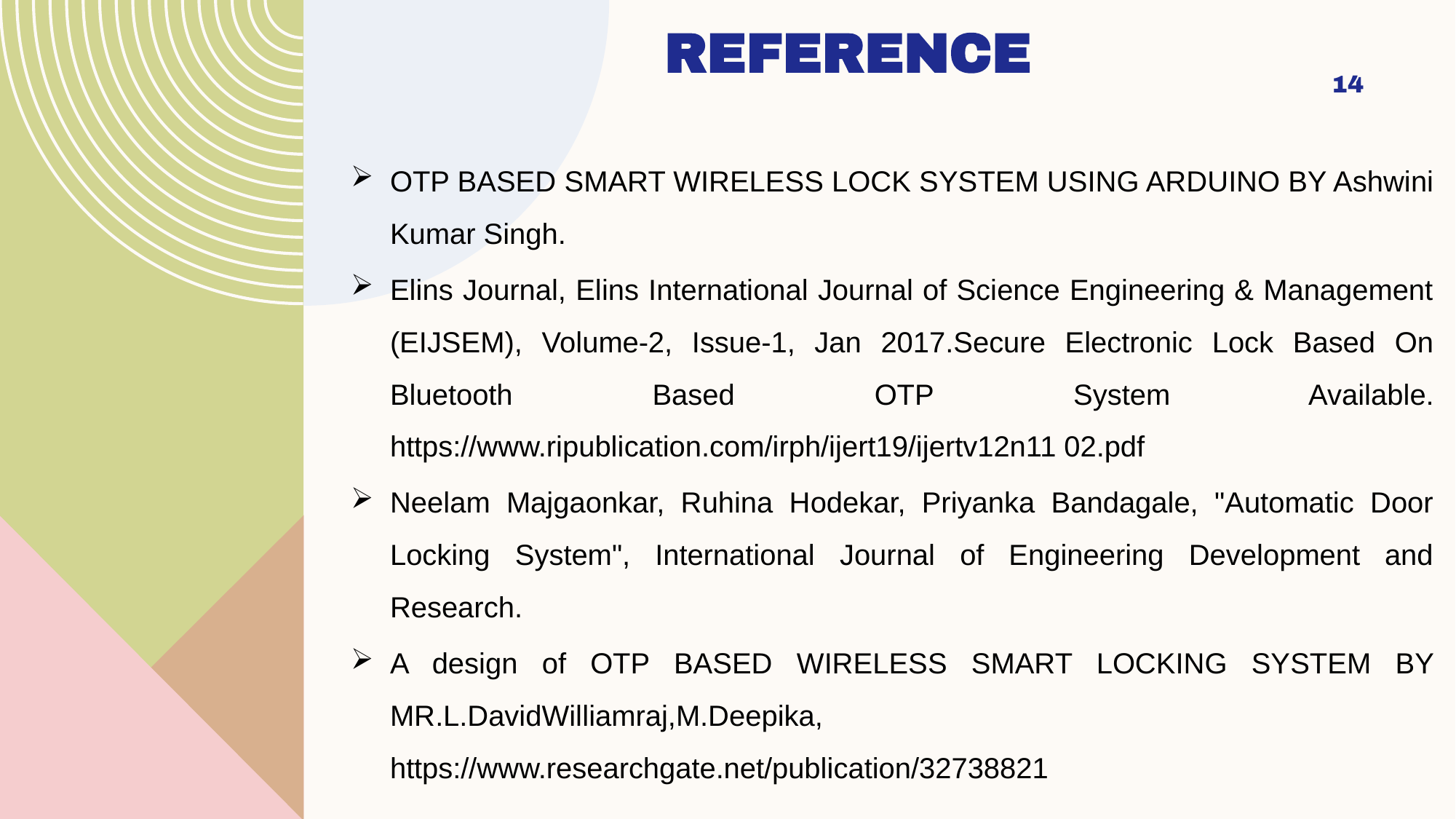

# REFERENCE
14
OTP BASED SMART WIRELESS LOCK SYSTEM USING ARDUINO BY Ashwini Kumar Singh.
Elins Journal, Elins International Journal of Science Engineering & Management (EIJSEM), Volume-2, Issue-1, Jan 2017.Secure Electronic Lock Based On Bluetooth Based OTP System Available. https://www.ripublication.com/irph/ijert19/ijertv12n11 02.pdf
Neelam Majgaonkar, Ruhina Hodekar, Priyanka Bandagale, "Automatic Door Locking System", International Journal of Engineering Development and Research.
A design of OTP BASED WIRELESS SMART LOCKING SYSTEM BY MR.L.DavidWilliamraj,M.Deepika, https://www.researchgate.net/publication/32738821